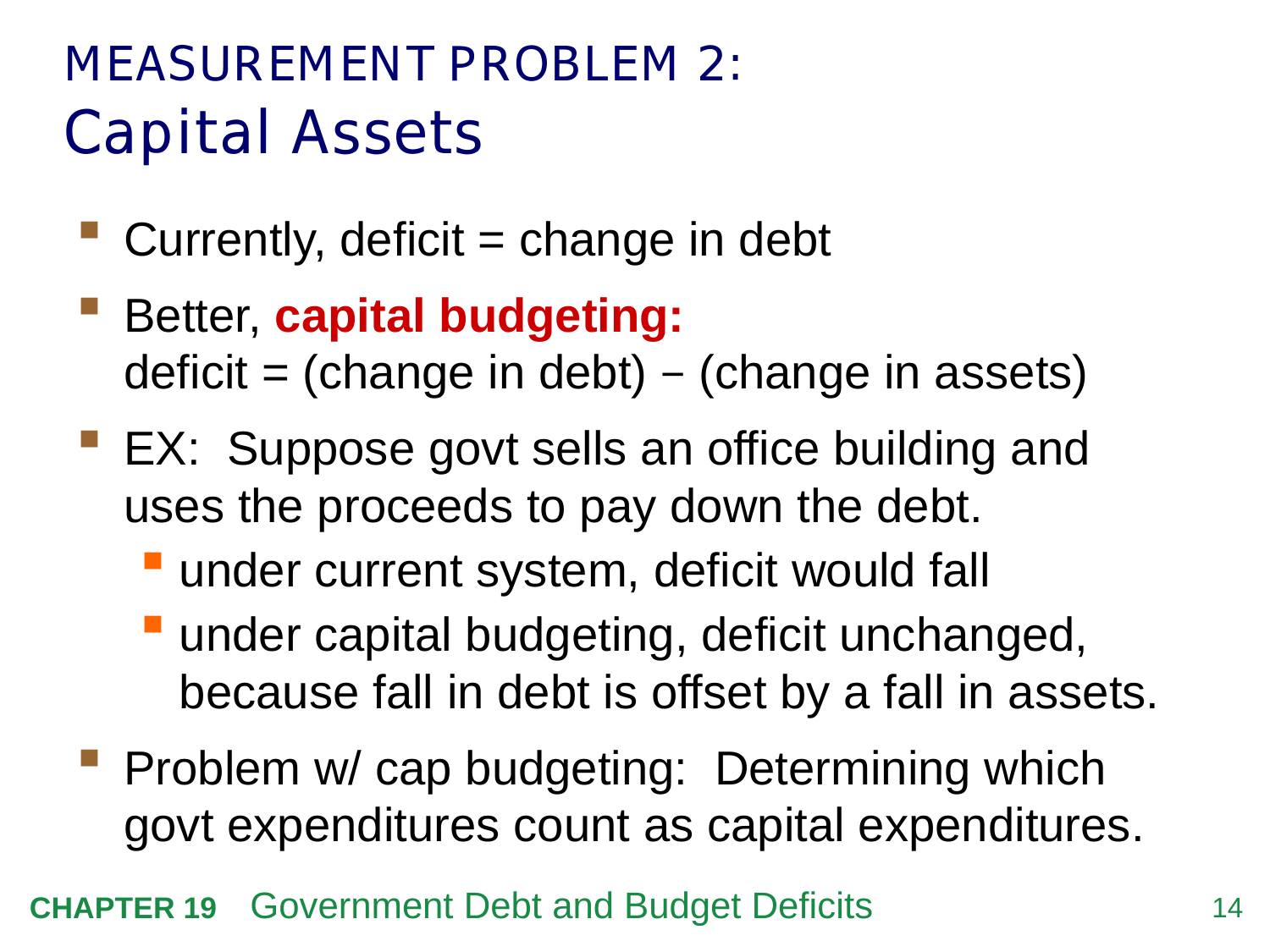

# MEASUREMENT PROBLEM 2: Capital Assets
Currently, deficit = change in debt
Better, capital budgeting:
deficit = (change in debt) − (change in assets)
EX:  Suppose govt sells an office building and uses the proceeds to pay down the debt.
under current system, deficit would fall
under capital budgeting, deficit unchanged, because fall in debt is offset by a fall in assets.
Problem w/ cap budgeting:  Determining which govt expenditures count as capital expenditures.